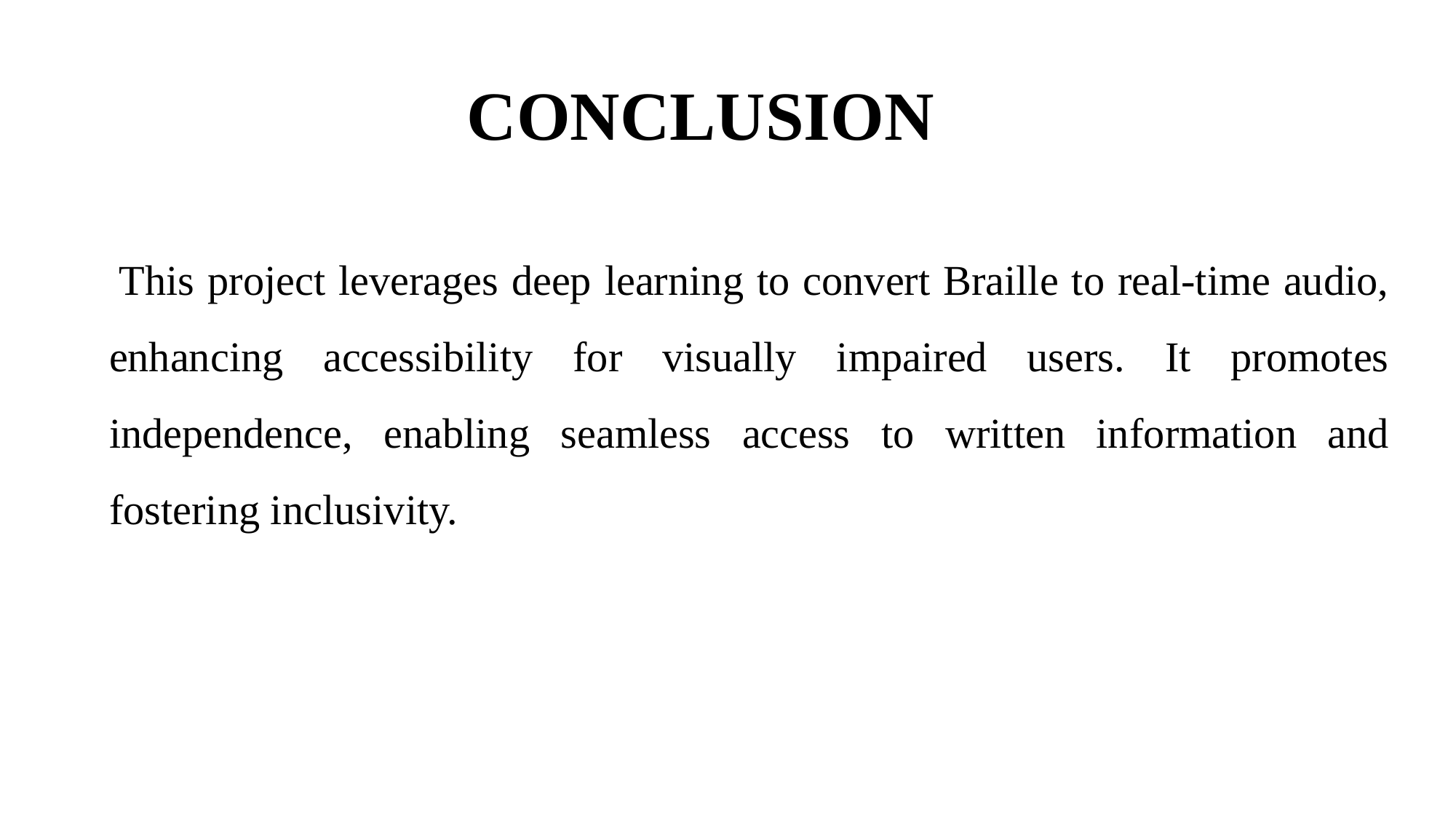

# CONCLUSION
 This project leverages deep learning to convert Braille to real-time audio, enhancing accessibility for visually impaired users. It promotes independence, enabling seamless access to written information and fostering inclusivity.